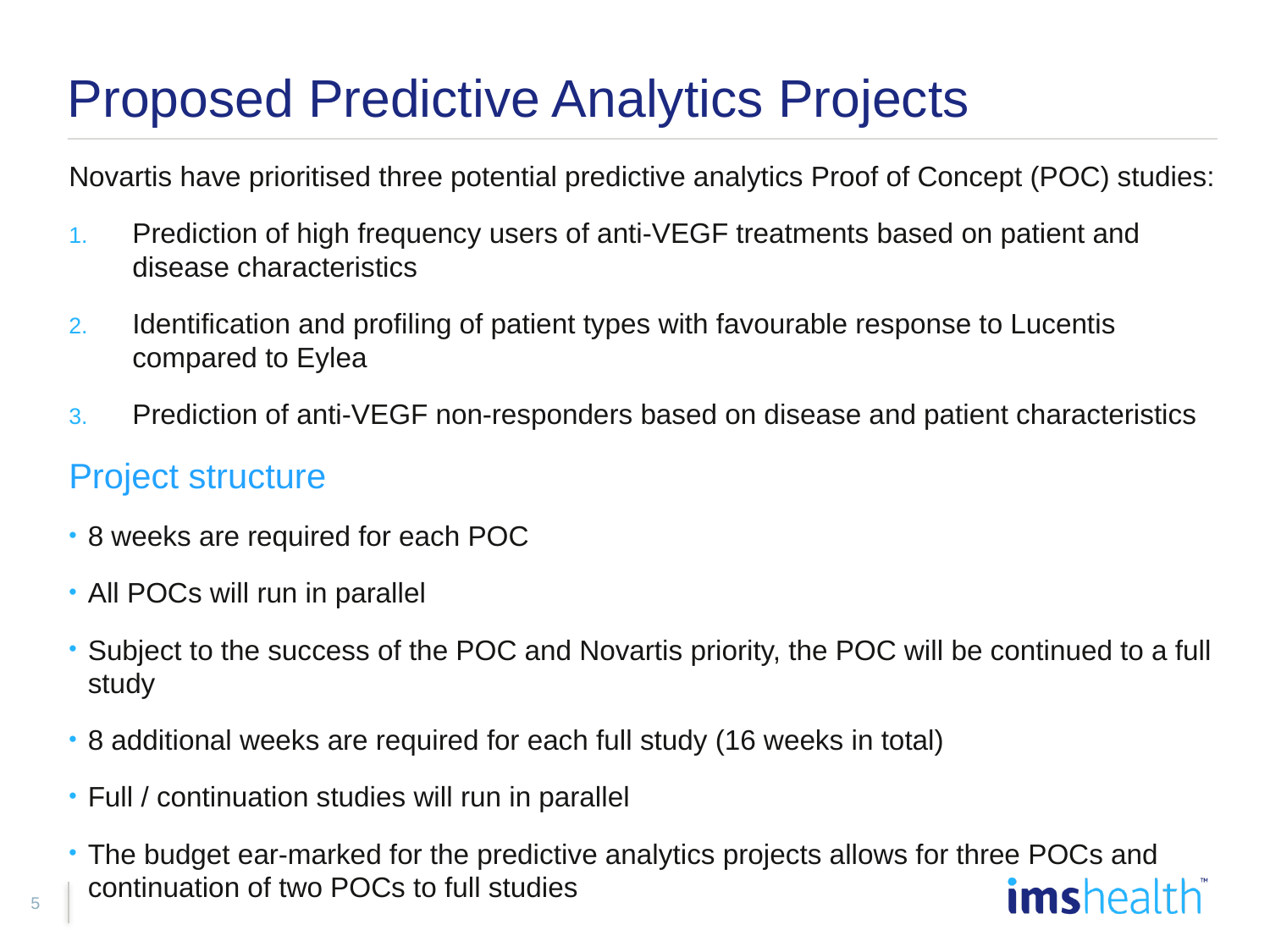

# Proposed Predictive Analytics Projects
Novartis have prioritised three potential predictive analytics Proof of Concept (POC) studies:
Prediction of high frequency users of anti-VEGF treatments based on patient and disease characteristics
Identification and profiling of patient types with favourable response to Lucentis compared to Eylea
Prediction of anti-VEGF non-responders based on disease and patient characteristics
Project structure
8 weeks are required for each POC
All POCs will run in parallel
Subject to the success of the POC and Novartis priority, the POC will be continued to a full study
8 additional weeks are required for each full study (16 weeks in total)
Full / continuation studies will run in parallel
The budget ear-marked for the predictive analytics projects allows for three POCs and continuation of two POCs to full studies